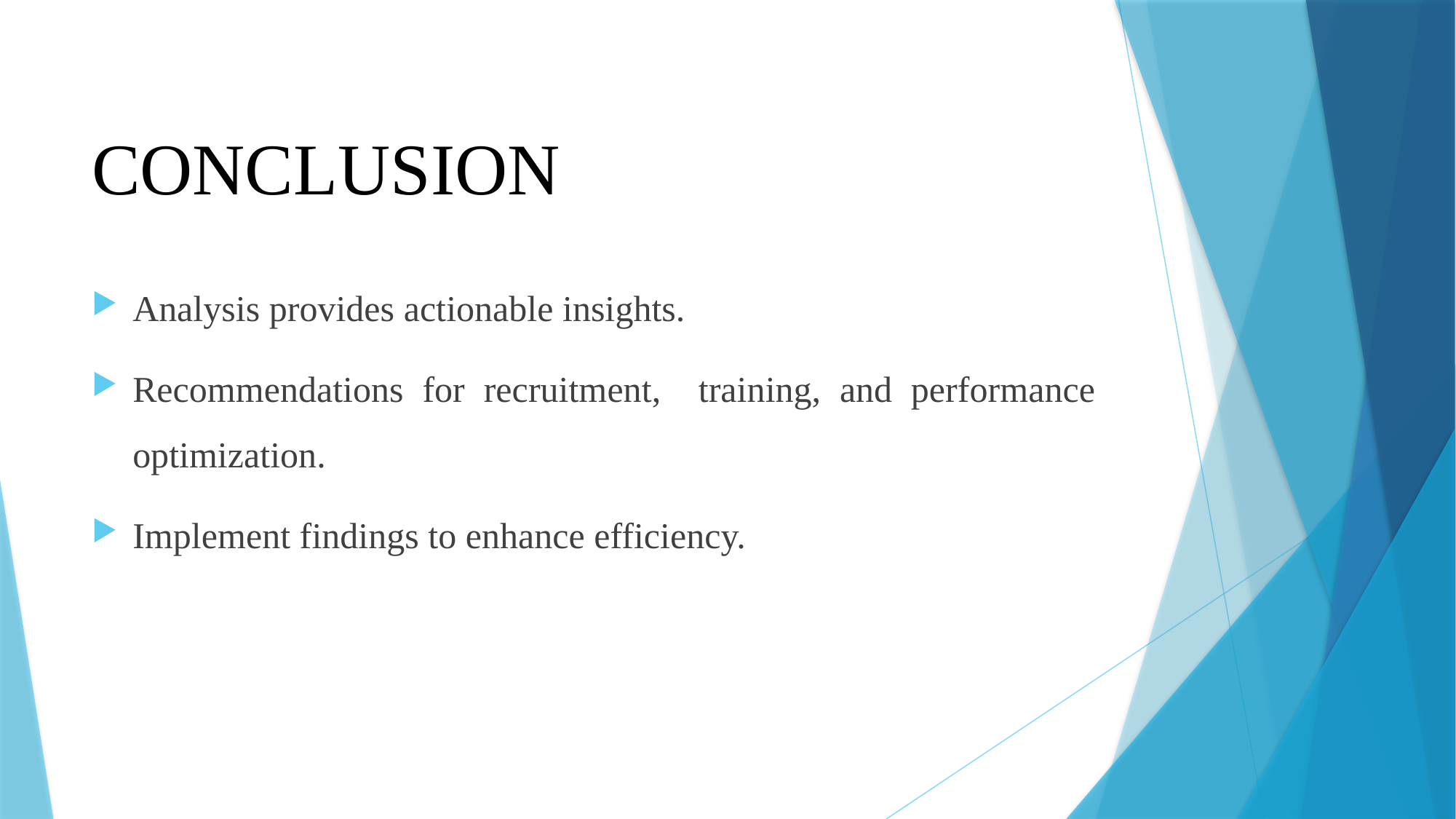

# CONCLUSION
Analysis provides actionable insights.
Recommendations for recruitment,  training, and performance optimization.
Implement findings to enhance efficiency.